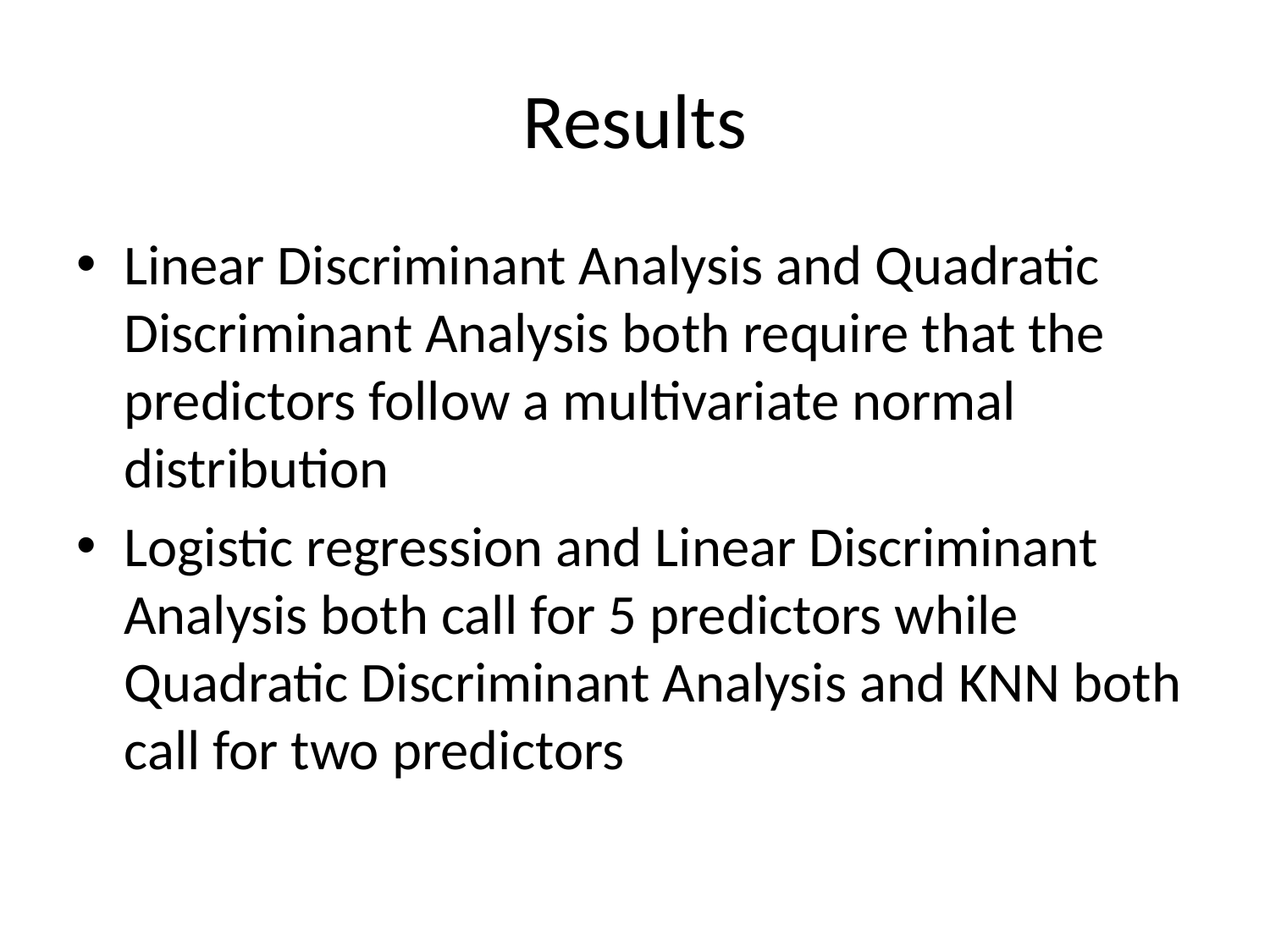

# Results
Linear Discriminant Analysis and Quadratic Discriminant Analysis both require that the predictors follow a multivariate normal distribution
Logistic regression and Linear Discriminant Analysis both call for 5 predictors while Quadratic Discriminant Analysis and KNN both call for two predictors